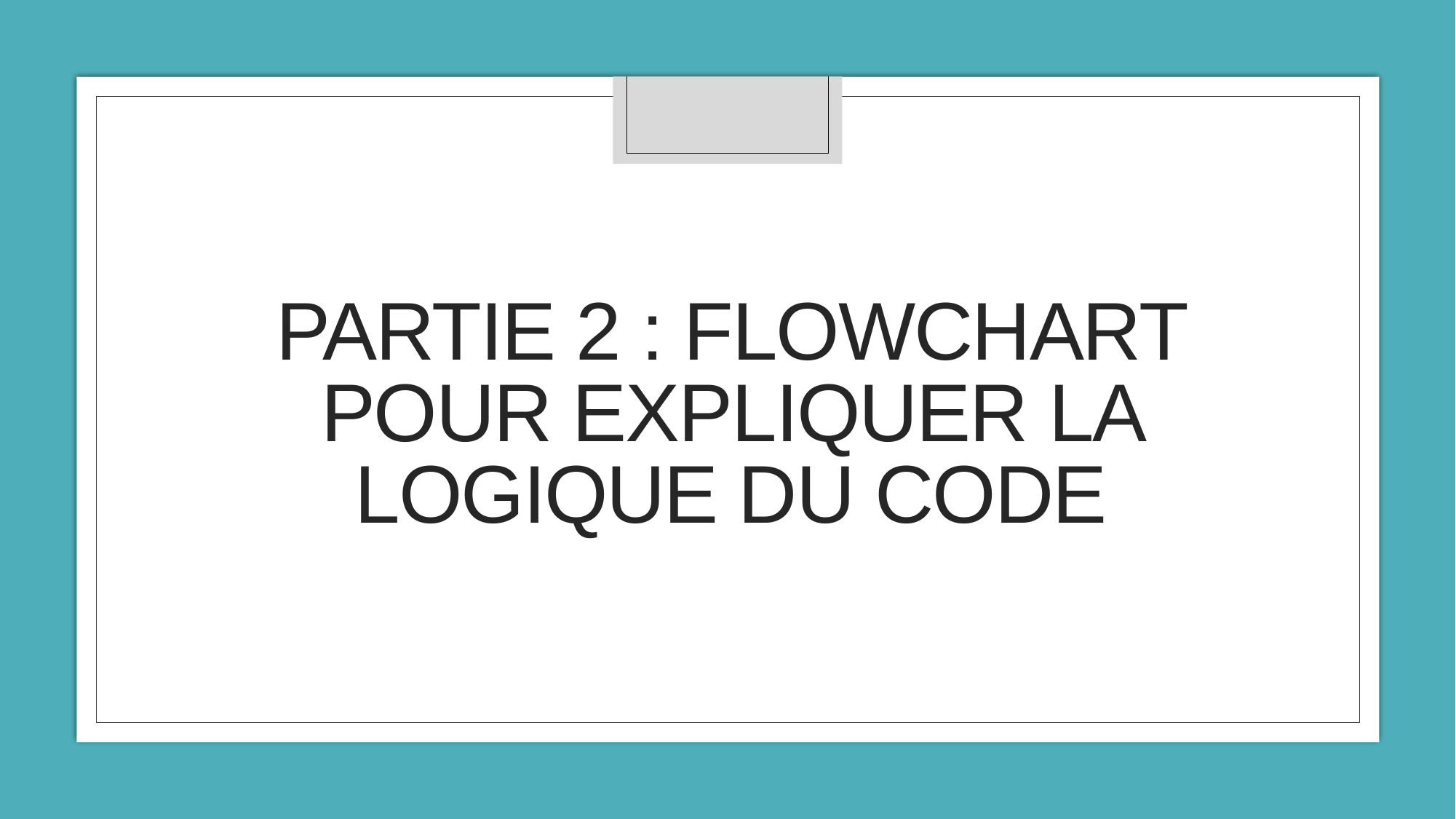

# pARTIE 2 : Flowchart pour expliquer la logique du code